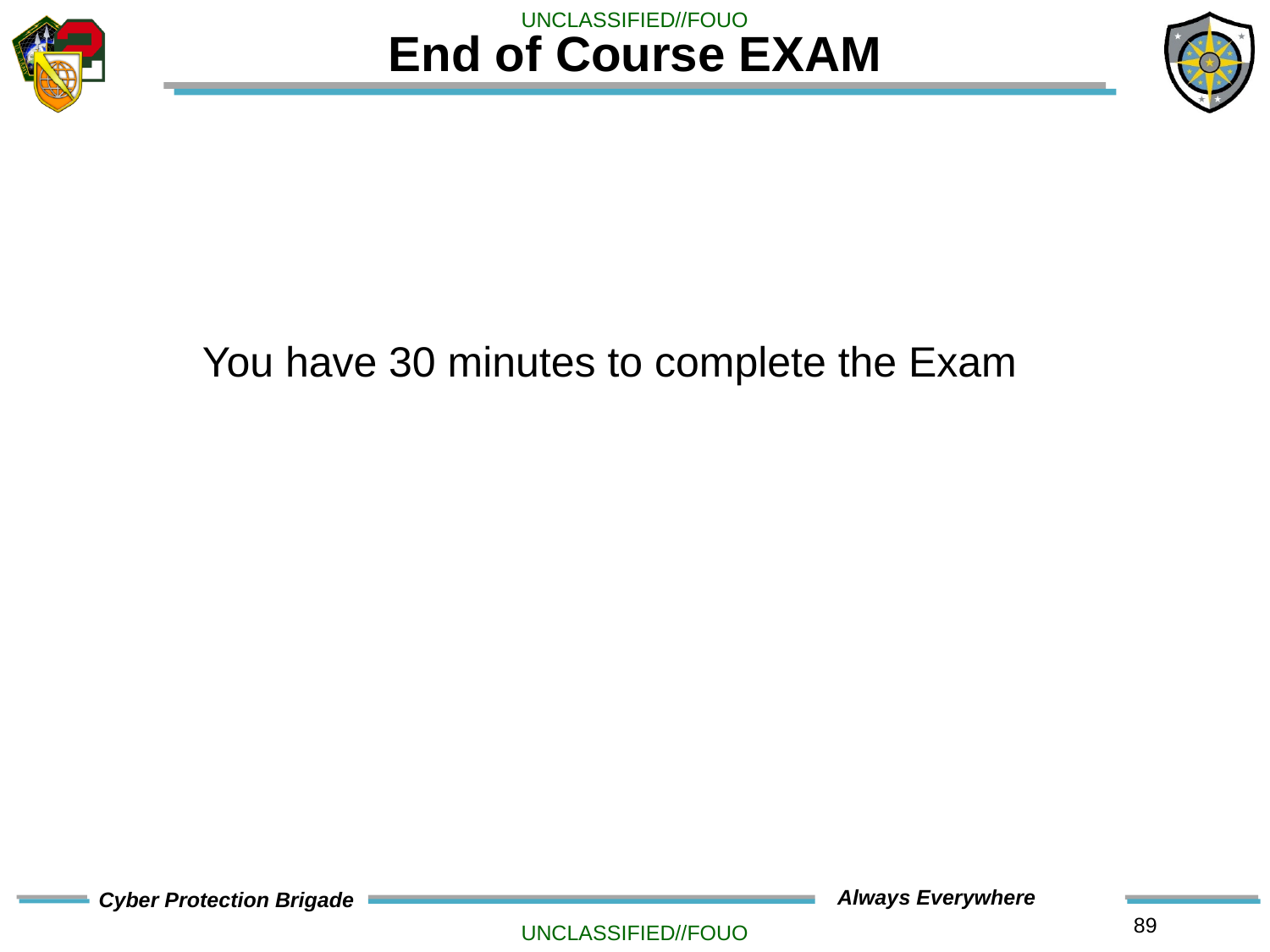

# End of Course EXAM
You have 30 minutes to complete the Exam